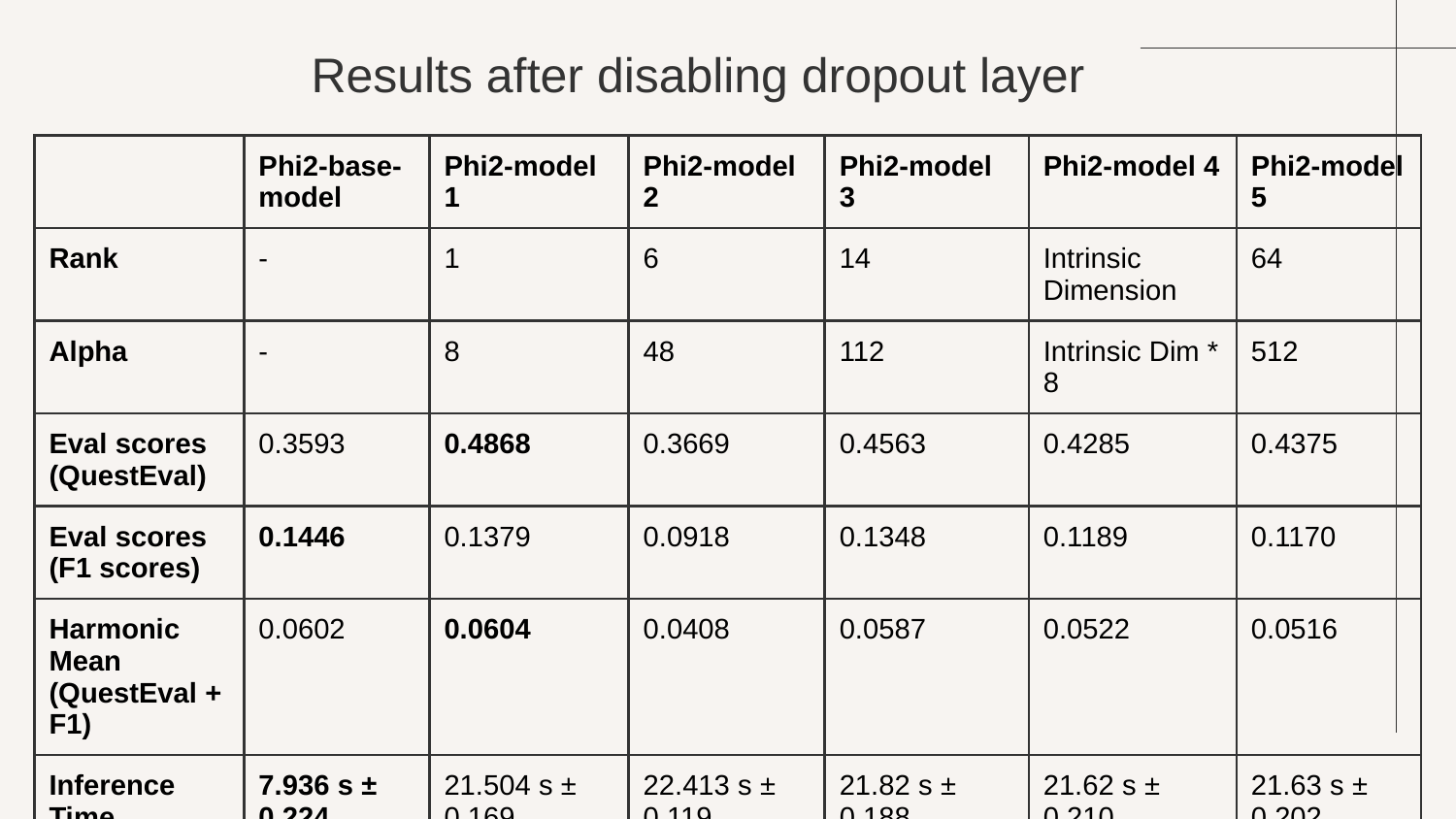

# Results after disabling dropout layer
|  | Phi2-base-model | Phi2-model 1 | Phi2-model 2 | Phi2-model 3 | Phi2-model 4 | Phi2-model 5 |
| --- | --- | --- | --- | --- | --- | --- |
| Rank | - | 1 | 6 | 14 | Intrinsic Dimension | 64 |
| Alpha | - | 8 | 48 | 112 | Intrinsic Dim \* 8 | 512 |
| Eval scores (QuestEval) | 0.3593 | 0.4868 | 0.3669 | 0.4563 | 0.4285 | 0.4375 |
| Eval scores (F1 scores) | 0.1446 | 0.1379 | 0.0918 | 0.1348 | 0.1189 | 0.1170 |
| Harmonic Mean (QuestEval + F1) | 0.0602 | 0.0604 | 0.0408 | 0.0587 | 0.0522 | 0.0516 |
| Inference Time | 7.936 s ± 0.224 | 21.504 s ± 0.169 | 22.413 s ± 0.119 | 21.82 s ± 0.188 | 21.62 s ± 0.210 | 21.63 s ± 0.202 |